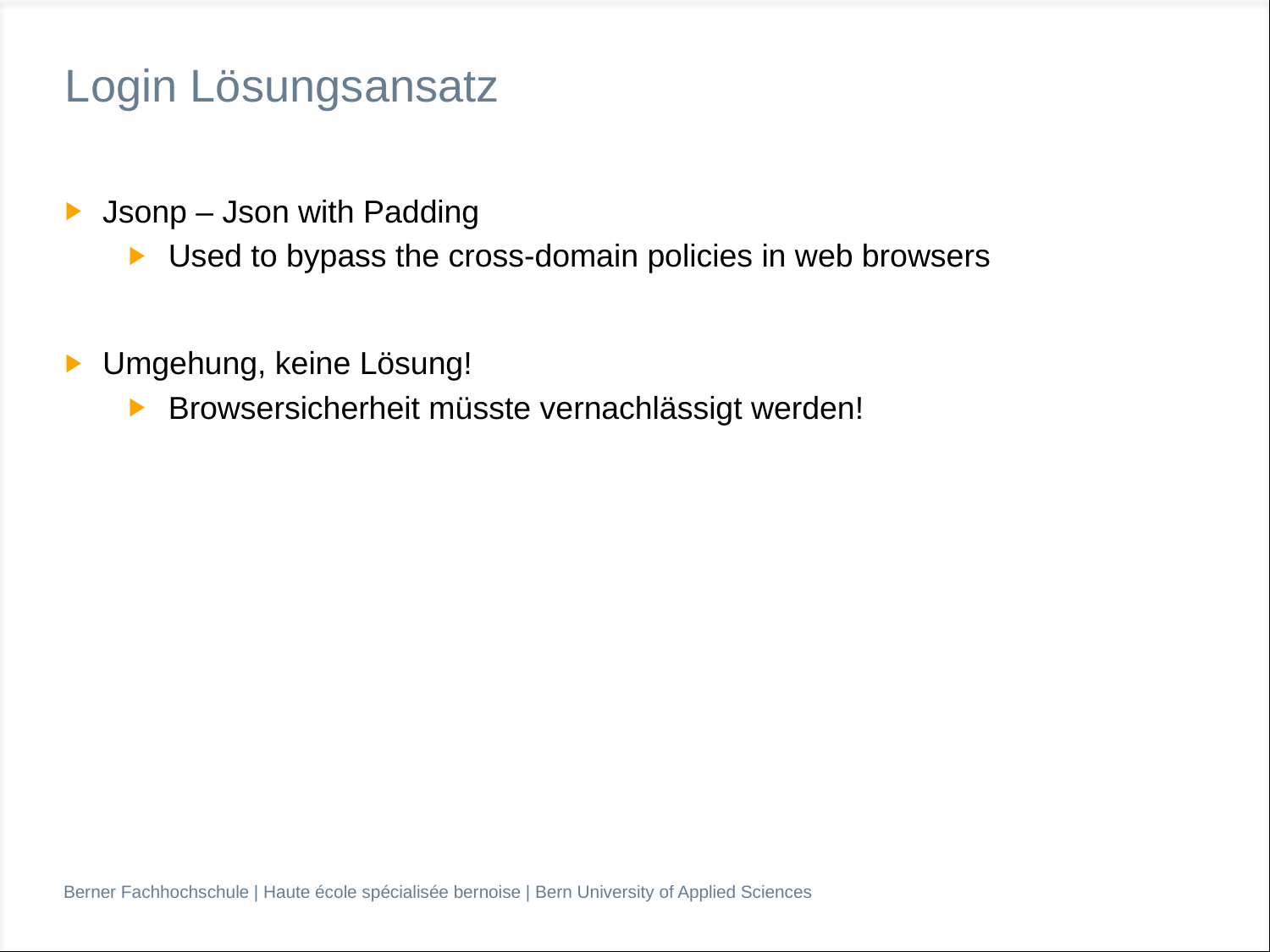

# Login Lösungsansatz
Jsonp – Json with Padding
Used to bypass the cross-domain policies in web browsers

Umgehung, keine Lösung!
Browsersicherheit müsste vernachlässigt werden!